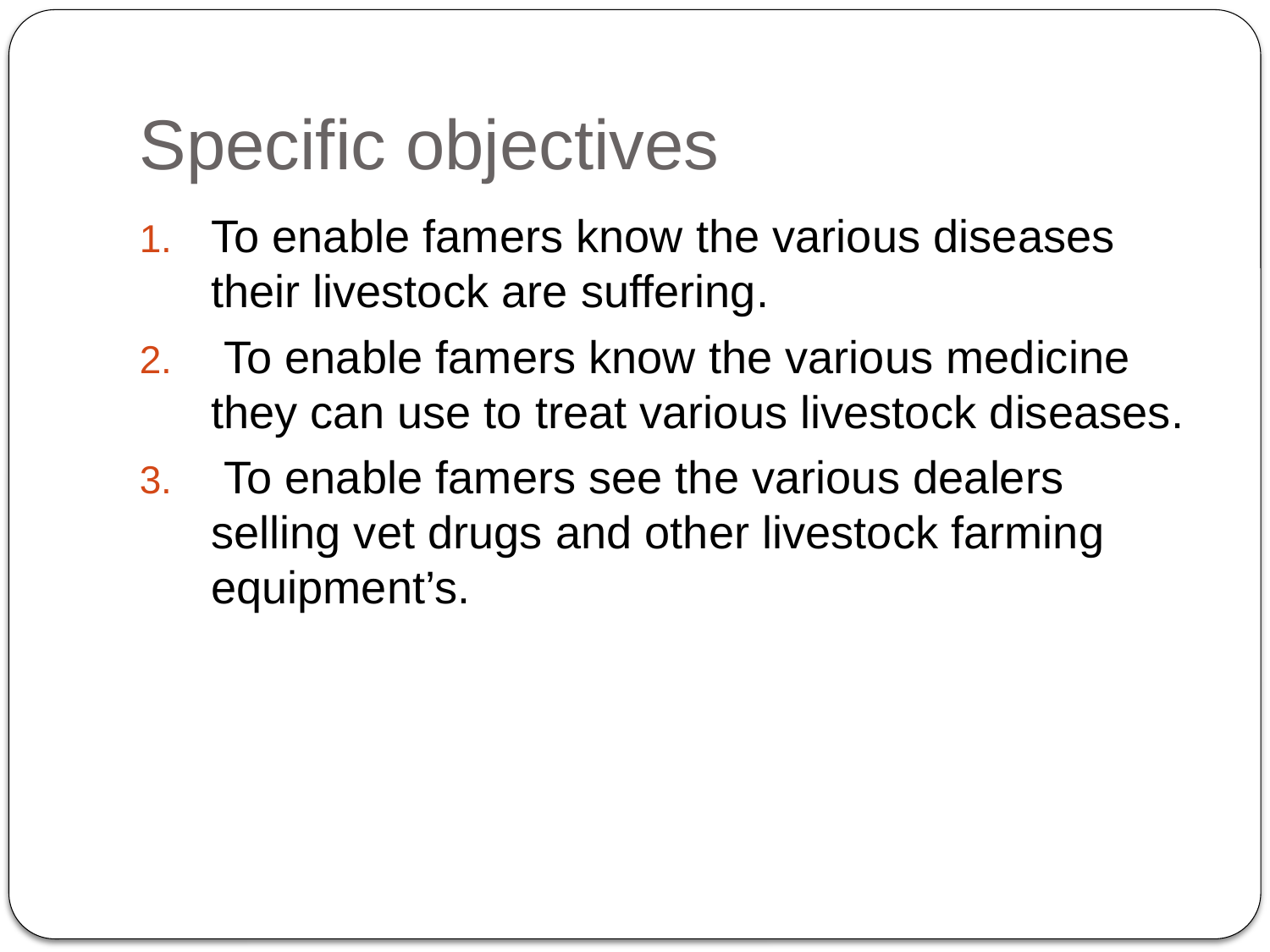

# Specific objectives
To enable famers know the various diseases their livestock are suffering.
 To enable famers know the various medicine they can use to treat various livestock diseases.
 To enable famers see the various dealers selling vet drugs and other livestock farming equipment’s.